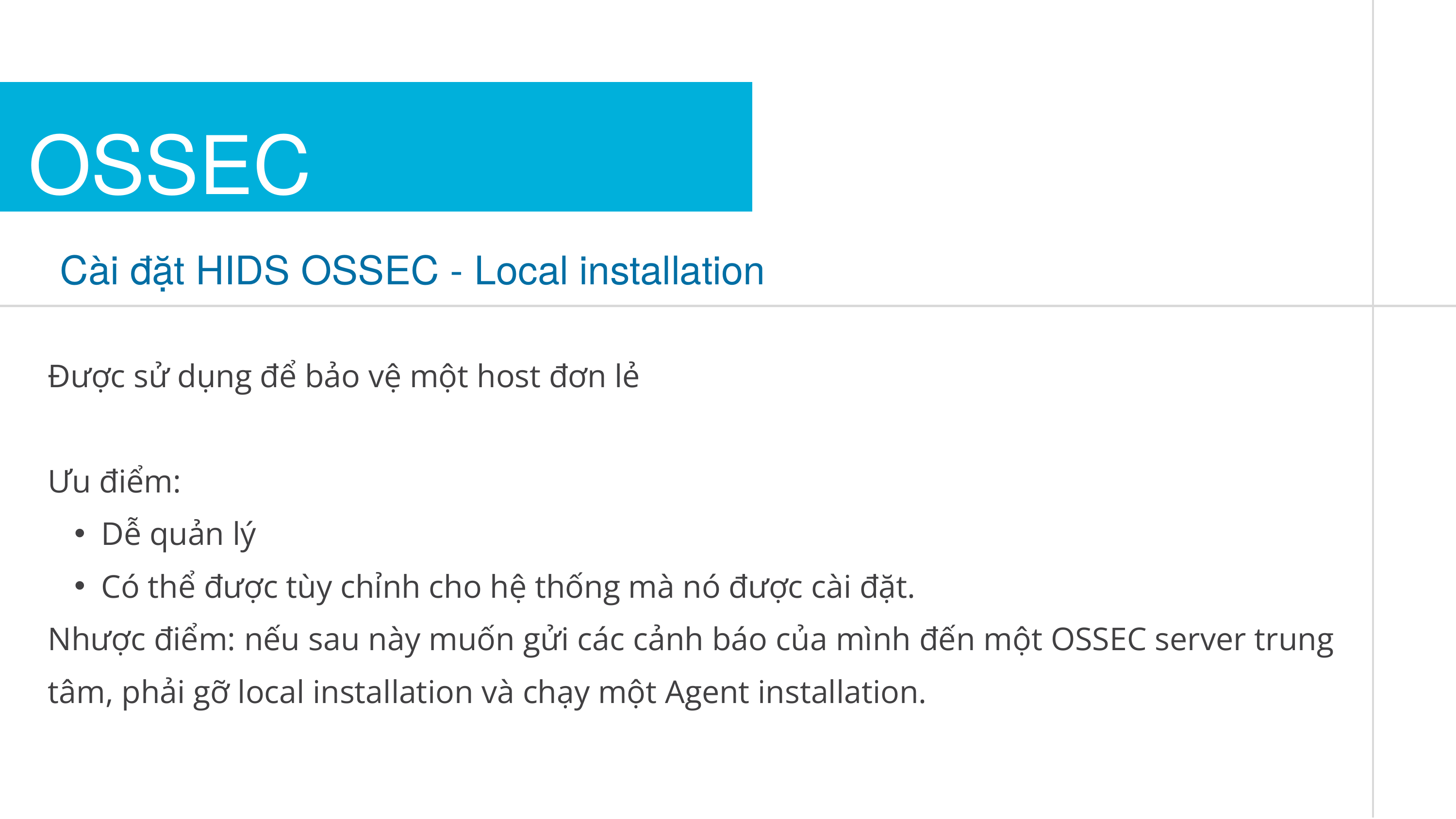

OSSEC
Cài đặt HIDS OSSEC - Local installation
Được sử dụng để bảo vệ một host đơn lẻ

Ưu điểm:
Dễ quản lý
Có thể được tùy chỉnh cho hệ thống mà nó được cài đặt.
Nhược điểm: nếu sau này muốn gửi các cảnh báo của mình đến một OSSEC server trung tâm, phải gỡ local installation và chạy một Agent installation.